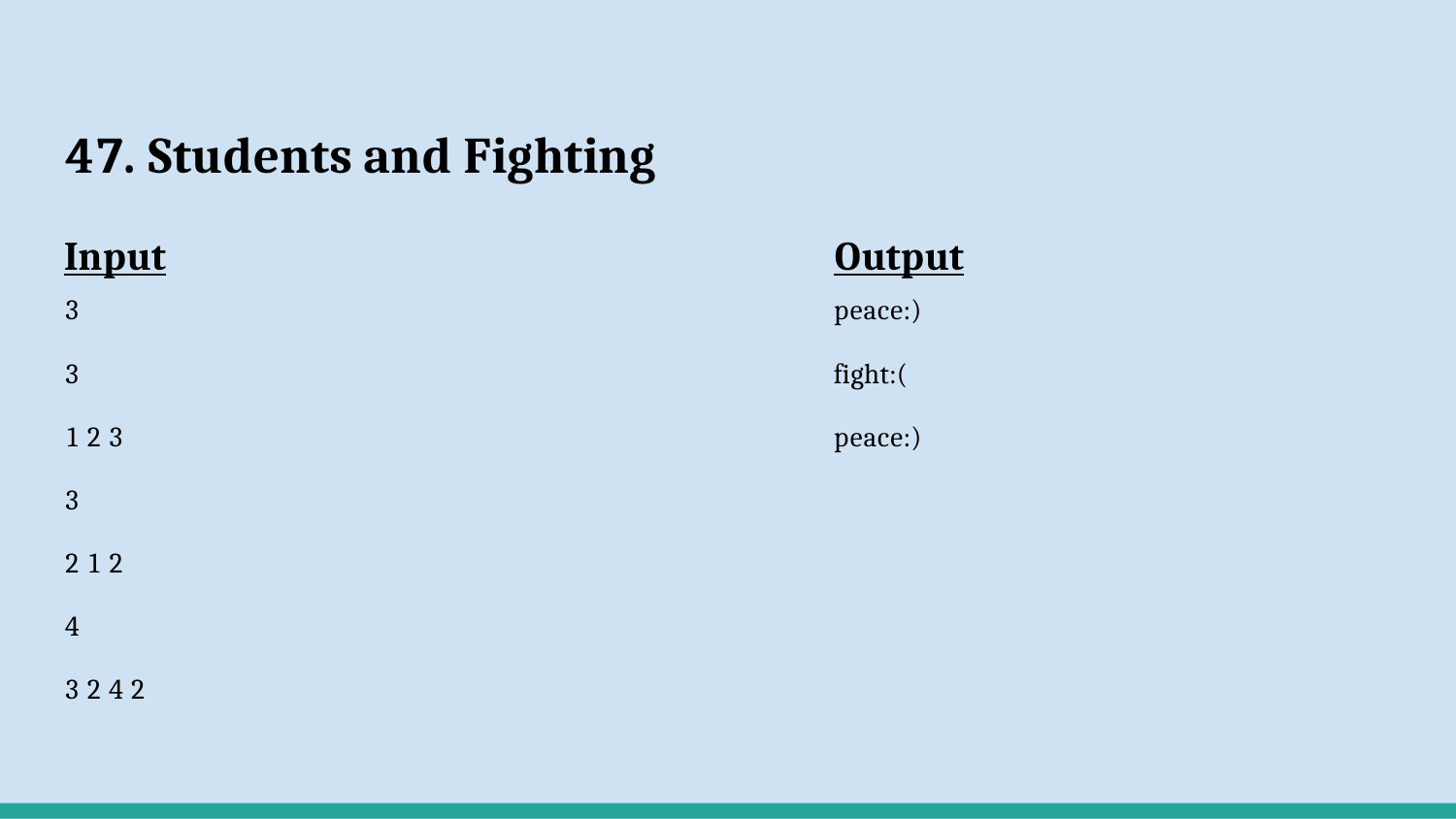

# 47. Students and Fighting

Input
3
3
1 2 3
3
2 1 2
4
3 2 4 2

Output
peace:)
fight:(
peace:)